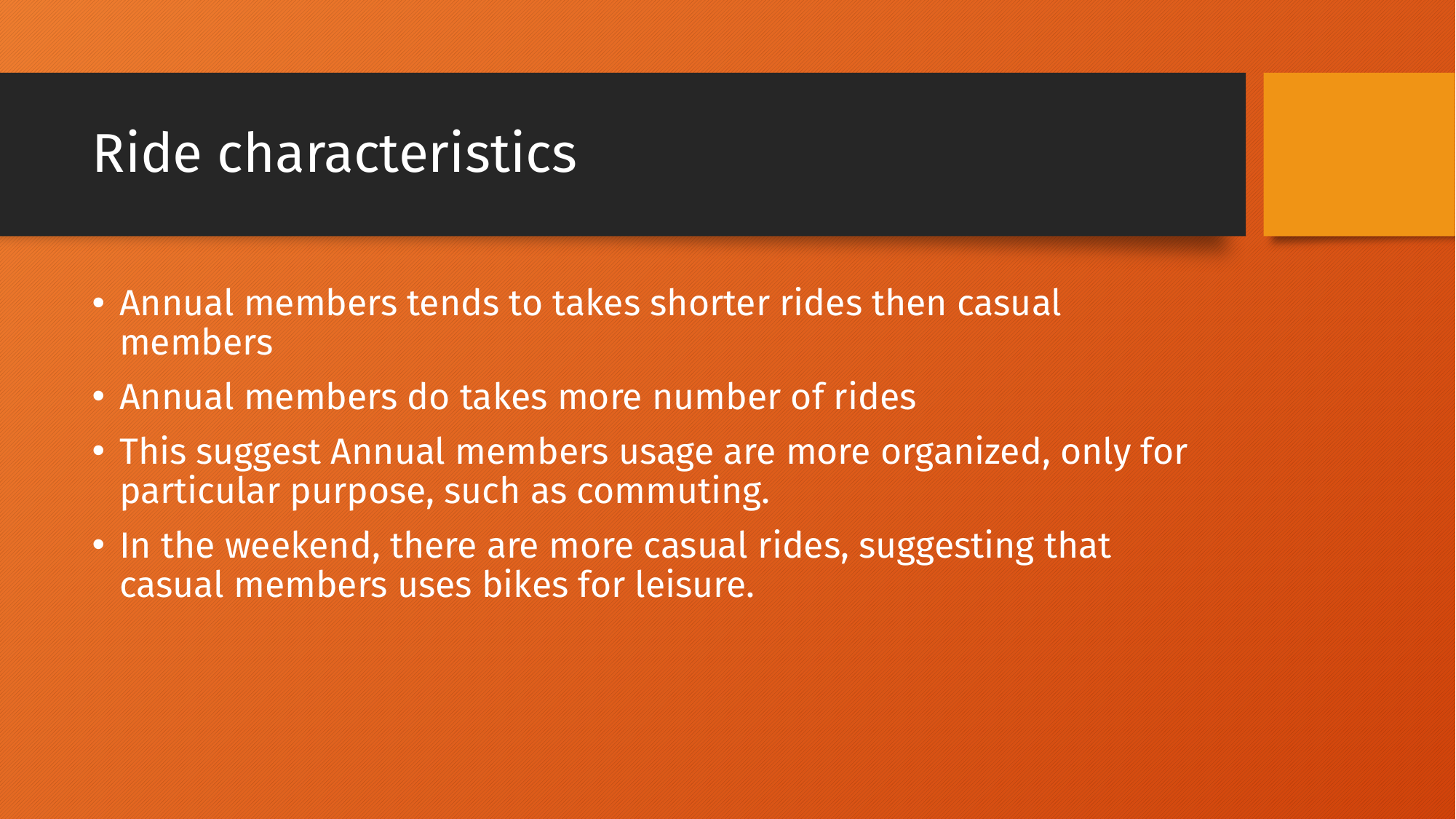

# Ride characteristics
Annual members tends to takes shorter rides then casual members
Annual members do takes more number of rides
This suggest Annual members usage are more organized, only for particular purpose, such as commuting.
In the weekend, there are more casual rides, suggesting that casual members uses bikes for leisure.